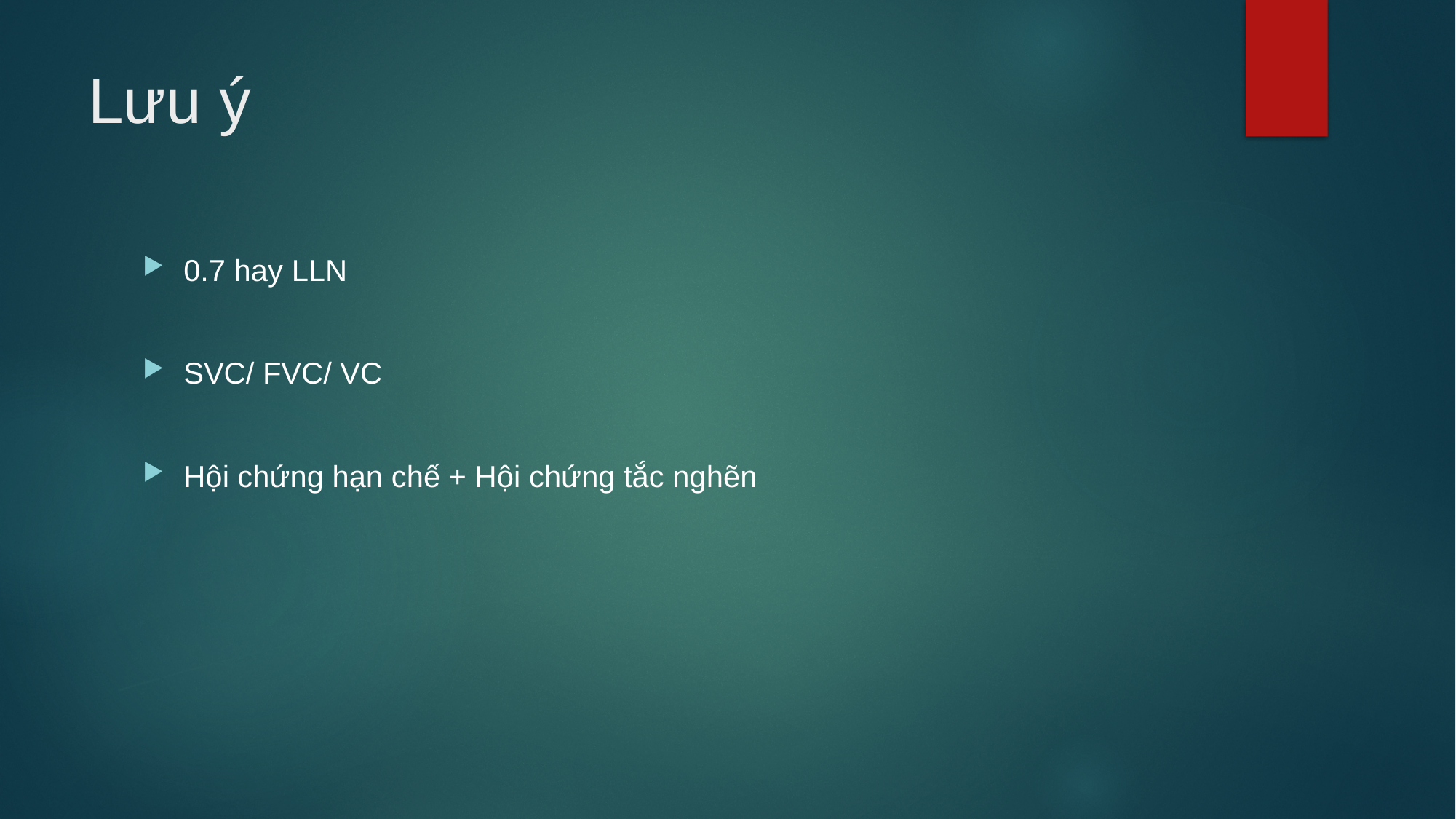

# Lưu ý
0.7 hay LLN

SVC/ FVC/ VC

Hội chứng hạn chế + Hội chứng tắc nghẽn